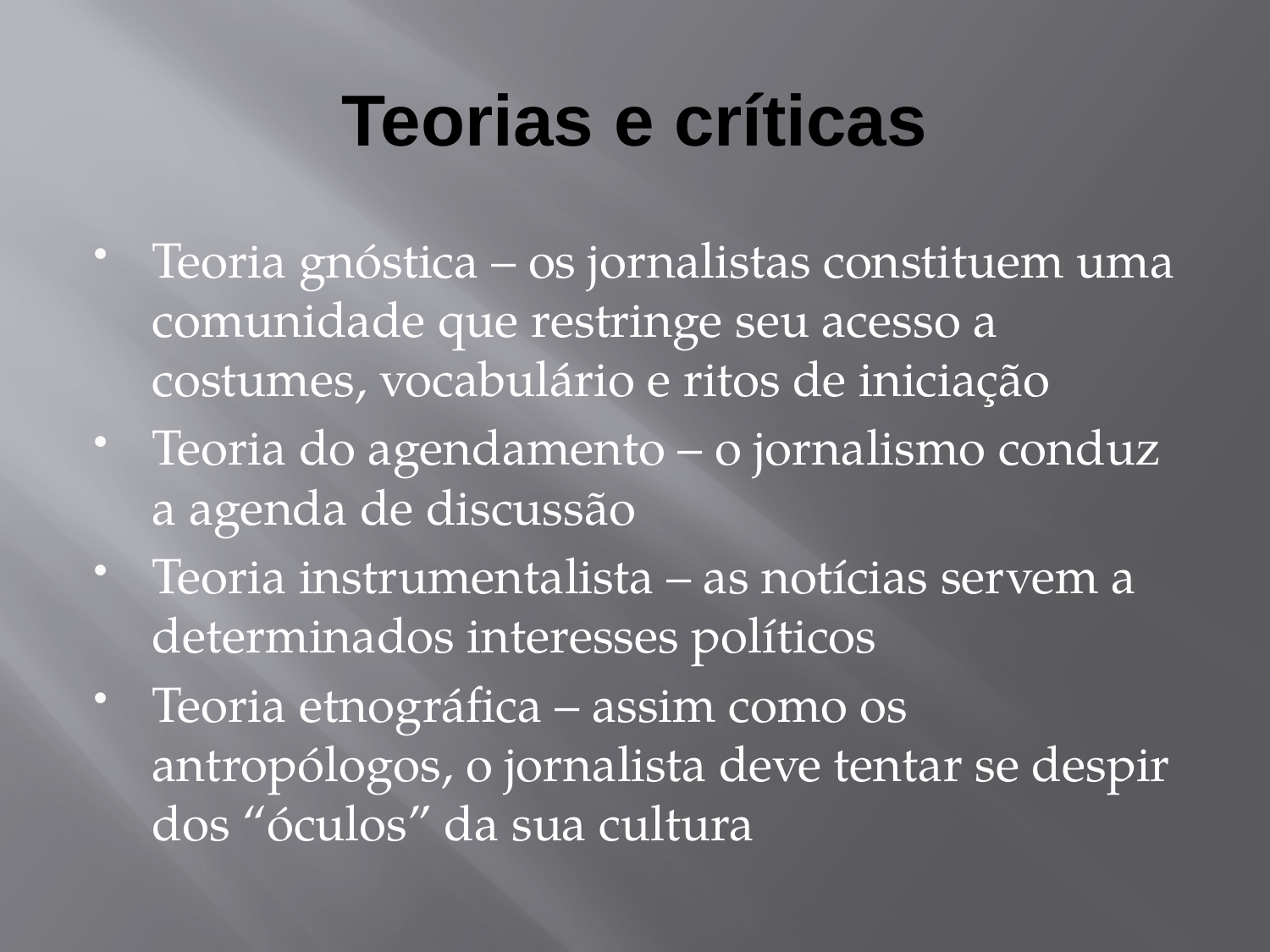

# Teorias e críticas
Teoria gnóstica – os jornalistas constituem uma comunidade que restringe seu acesso a costumes, vocabulário e ritos de iniciação
Teoria do agendamento – o jornalismo conduz a agenda de discussão
Teoria instrumentalista – as notícias servem a determinados interesses políticos
Teoria etnográfica – assim como os antropólogos, o jornalista deve tentar se despir dos “óculos” da sua cultura